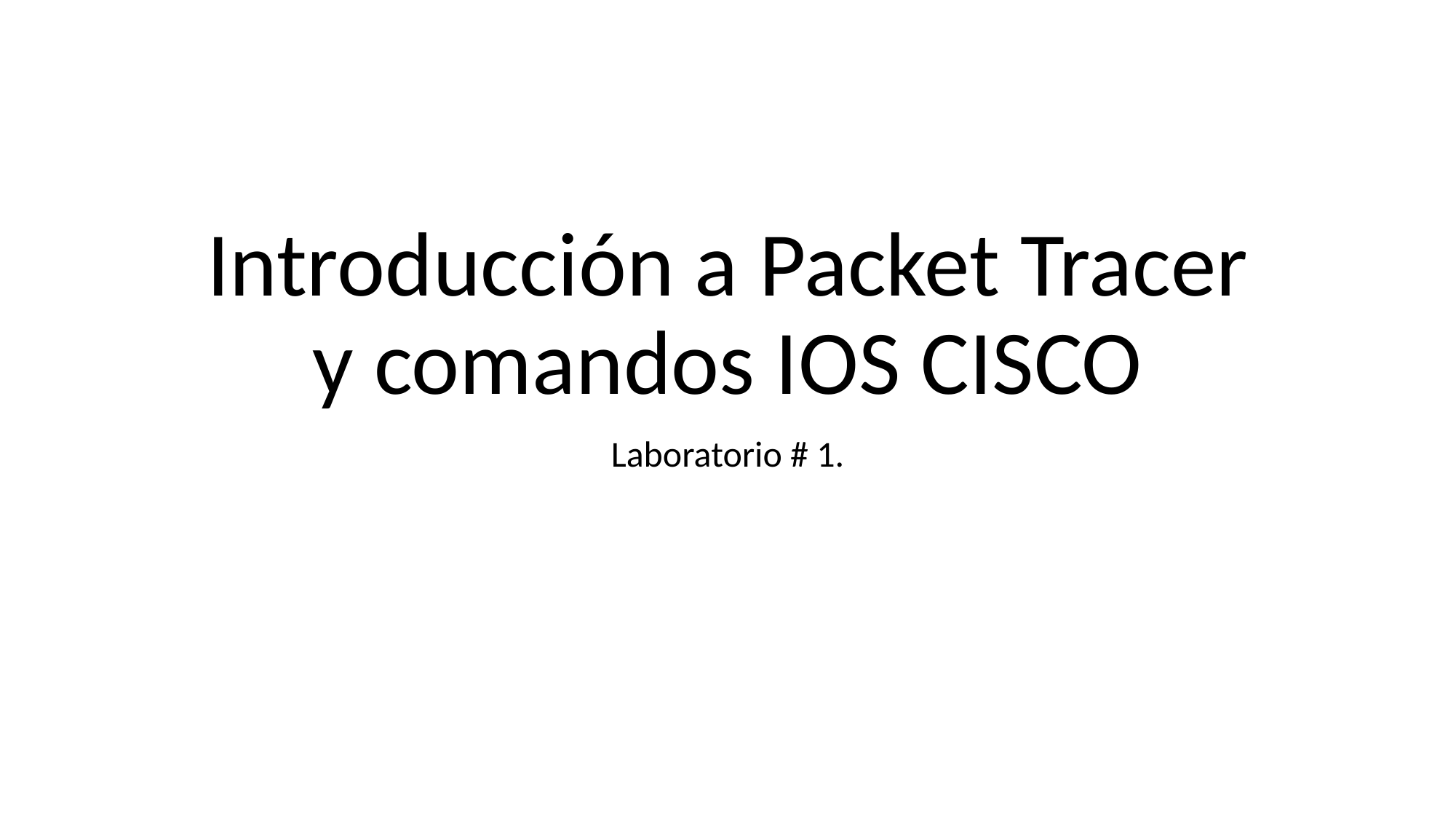

# Introducción a Packet Tracer y comandos IOS CISCO
Laboratorio # 1.